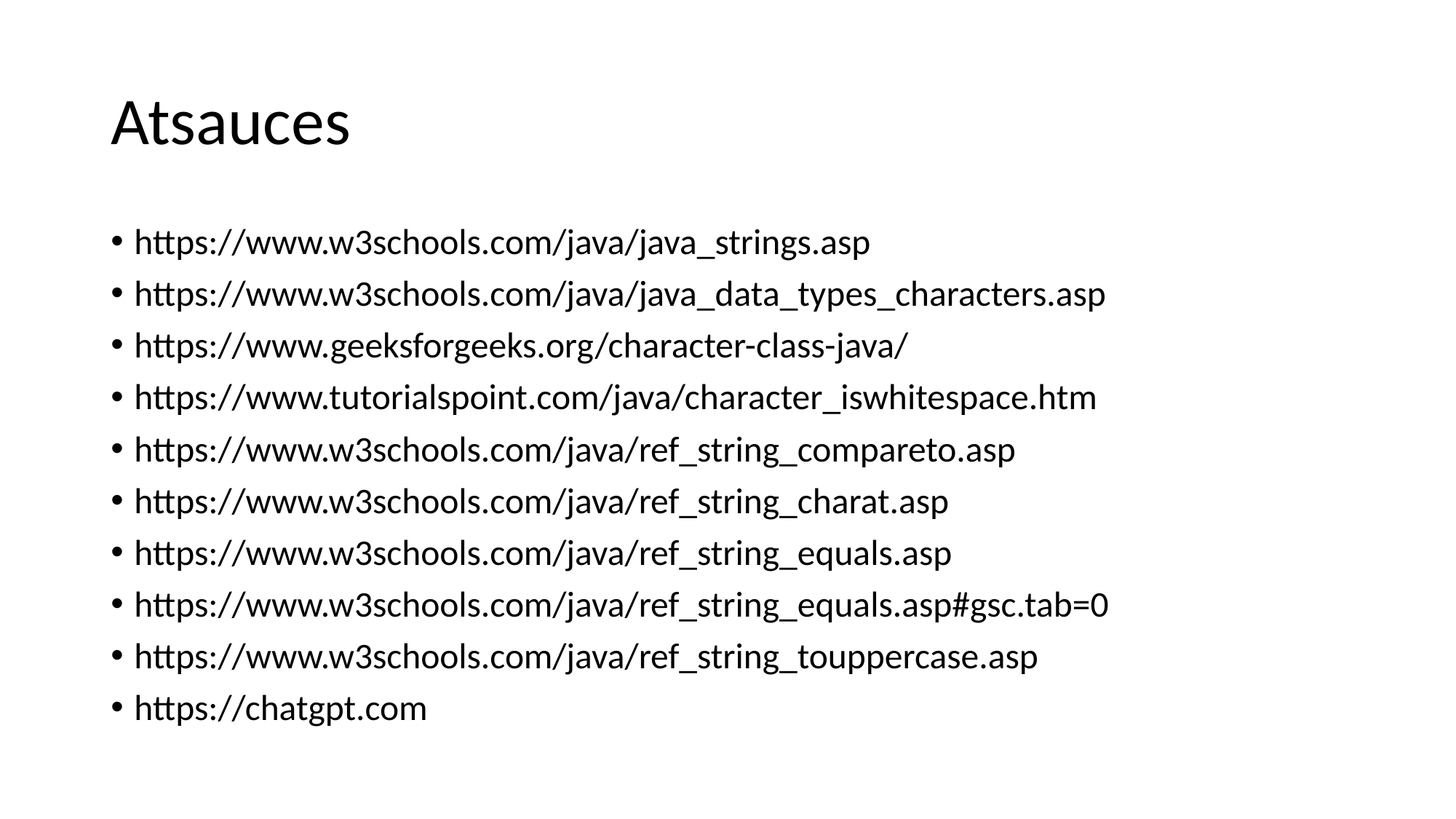

# Atsauces
https://www.w3schools.com/java/java_strings.asp
https://www.w3schools.com/java/java_data_types_characters.asp
https://www.geeksforgeeks.org/character-class-java/
https://www.tutorialspoint.com/java/character_iswhitespace.htm
https://www.w3schools.com/java/ref_string_compareto.asp
https://www.w3schools.com/java/ref_string_charat.asp
https://www.w3schools.com/java/ref_string_equals.asp
https://www.w3schools.com/java/ref_string_equals.asp#gsc.tab=0
https://www.w3schools.com/java/ref_string_touppercase.asp
https://chatgpt.com